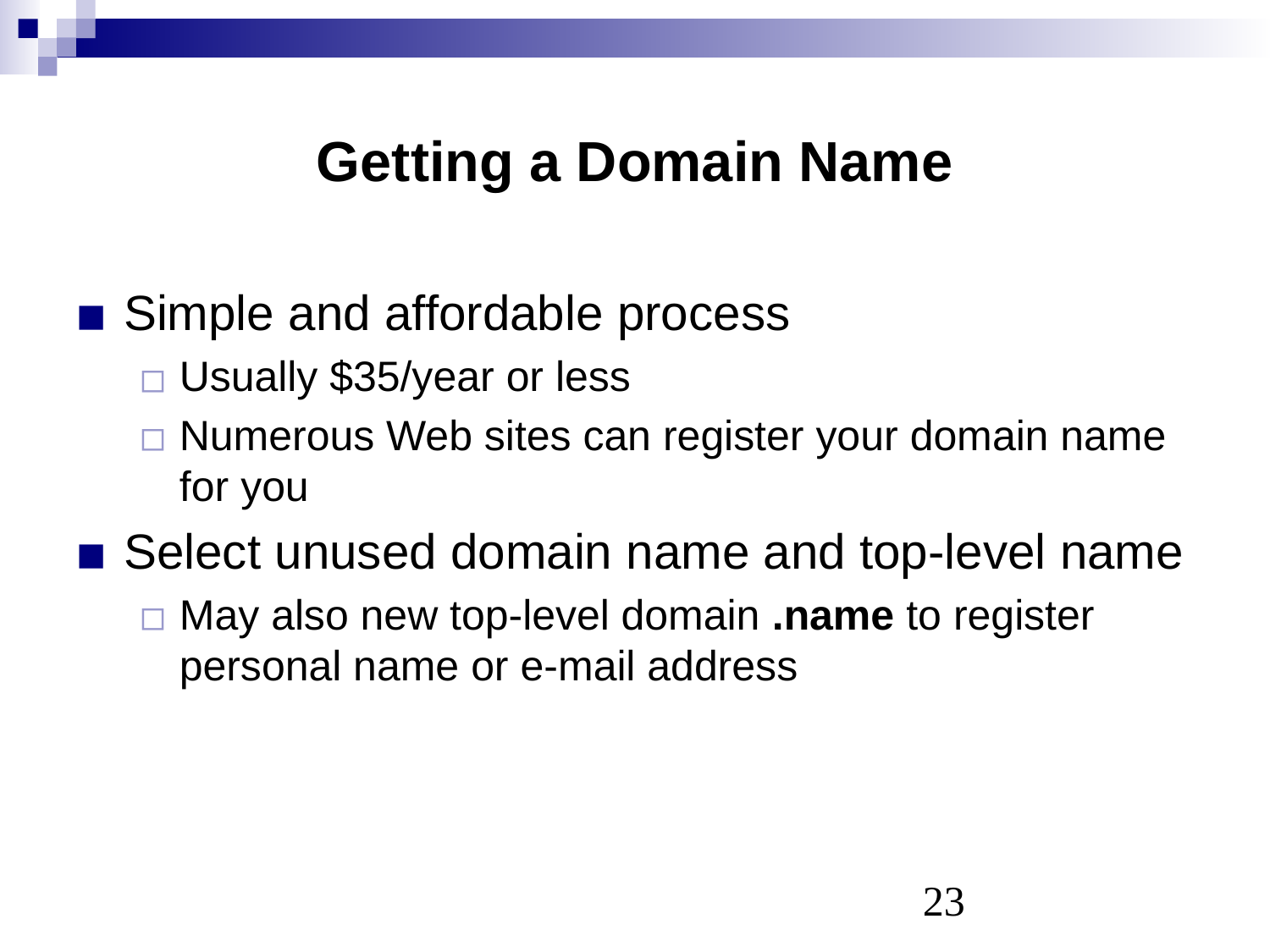

# Getting a Domain Name
Simple and affordable process
Usually $35/year or less
Numerous Web sites can register your domain name for you
Select unused domain name and top-level name
May also new top-level domain .name to register personal name or e-mail address
23